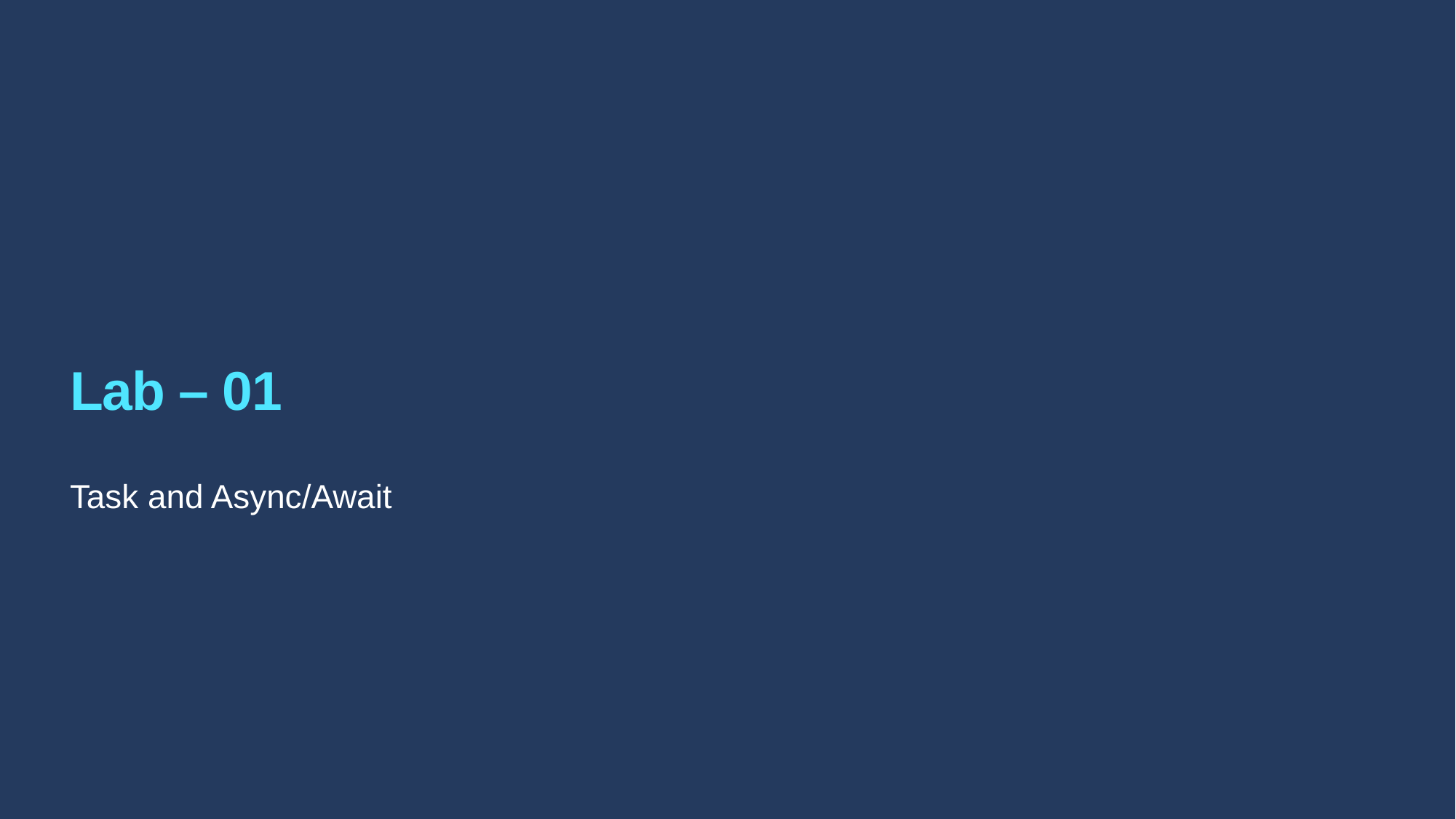

# Lab – 01
Task and Async/Await